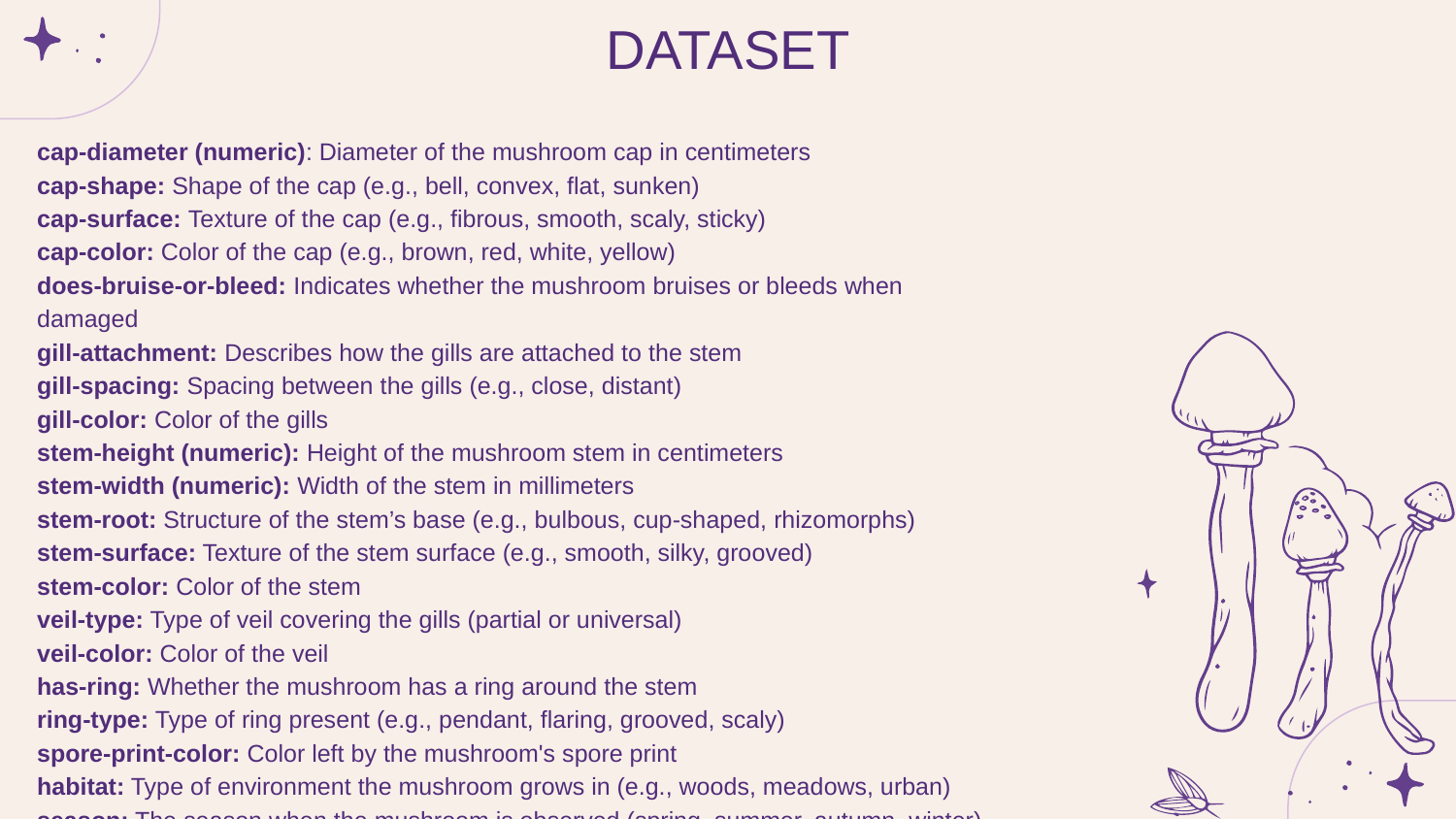

# DATASET
cap-diameter (numeric): Diameter of the mushroom cap in centimeters
cap-shape: Shape of the cap (e.g., bell, convex, flat, sunken)
cap-surface: Texture of the cap (e.g., fibrous, smooth, scaly, sticky)
cap-color: Color of the cap (e.g., brown, red, white, yellow)
does-bruise-or-bleed: Indicates whether the mushroom bruises or bleeds when damaged
gill-attachment: Describes how the gills are attached to the stem
gill-spacing: Spacing between the gills (e.g., close, distant)
gill-color: Color of the gills
stem-height (numeric): Height of the mushroom stem in centimeters
stem-width (numeric): Width of the stem in millimeters
stem-root: Structure of the stem’s base (e.g., bulbous, cup-shaped, rhizomorphs)
stem-surface: Texture of the stem surface (e.g., smooth, silky, grooved)
stem-color: Color of the stem
veil-type: Type of veil covering the gills (partial or universal)
veil-color: Color of the veil
has-ring: Whether the mushroom has a ring around the stem
ring-type: Type of ring present (e.g., pendant, flaring, grooved, scaly)
spore-print-color: Color left by the mushroom's spore print
habitat: Type of environment the mushroom grows in (e.g., woods, meadows, urban)
season: The season when the mushroom is observed (spring, summer, autumn, winter)